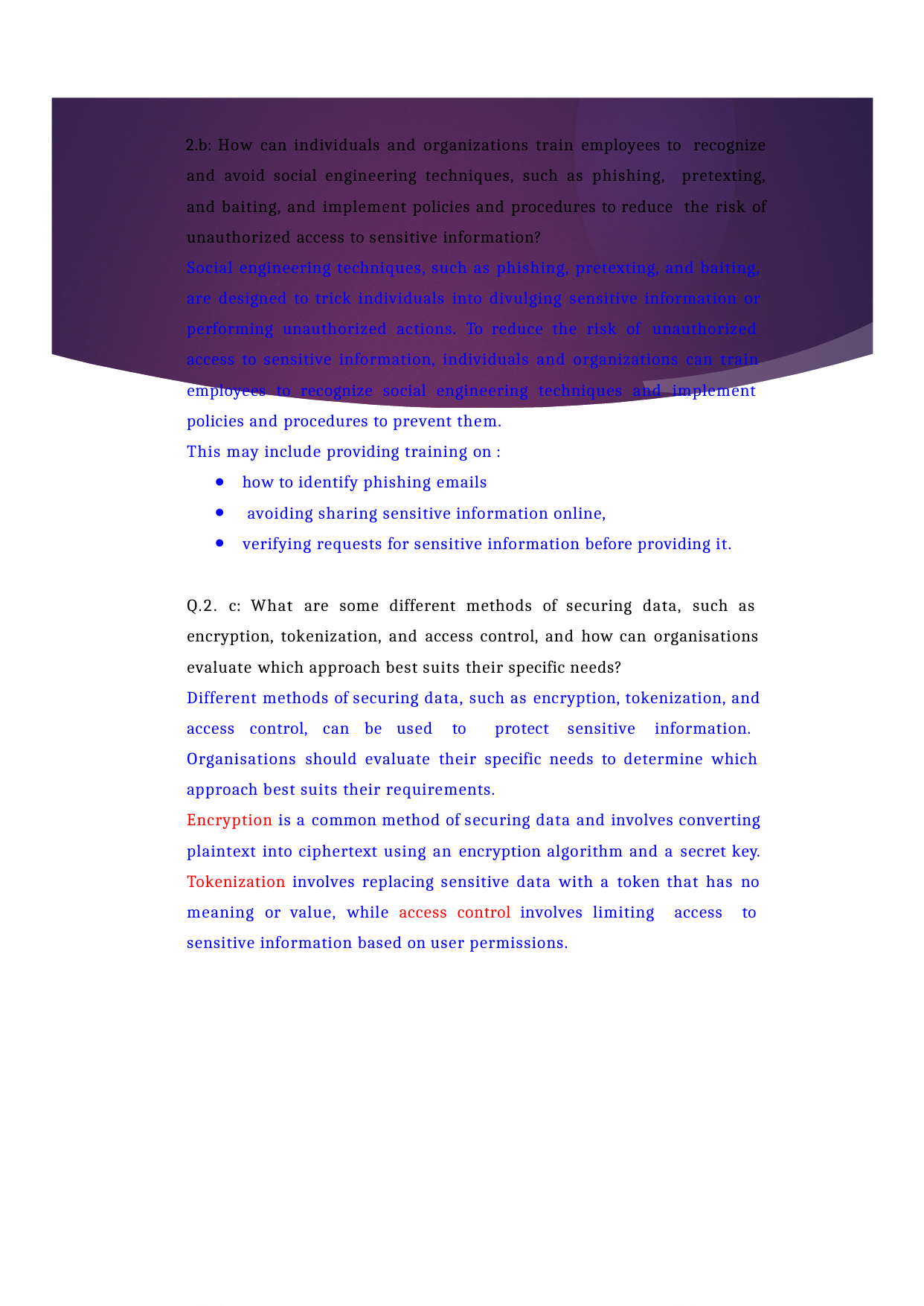

b: How can individuals and organizations train employees to  recognize and avoid social engineering techniques, such as phishing,  pretexting, and baiting, and implement policies and procedures to reduce  the risk of unauthorized access to sensitive information?
Social engineering techniques, such as phishing, pretexting, and baiting,  are designed to trick individuals into divulging sensitive information or  performing unauthorized actions. To reduce the risk of unauthorized  access to sensitive information, individuals and organizations can train  employees to recognize social engineering techniques and implement  policies and procedures to prevent them.
This may include providing training on :
how to identify phishing emails
avoiding sharing sensitive information online,
verifying requests for sensitive information before providing it.

Q.2. c: What are some different methods of securing data, such as  encryption, tokenization, and access control, and how can organisations  evaluate which approach best suits their specific needs?
Different methods of securing data, such as encryption, tokenization, and  access control, can be used to  protect sensitive information.  Organisations should evaluate their specific needs to determine which  approach best suits their requirements.
Encryption is a common method of securing data and involves converting  plaintext into ciphertext using an encryption algorithm and a secret key.  Tokenization involves replacing sensitive data with a token that has no  meaning or value, while access control involves limiting  access  to  sensitive information based on user permissions.